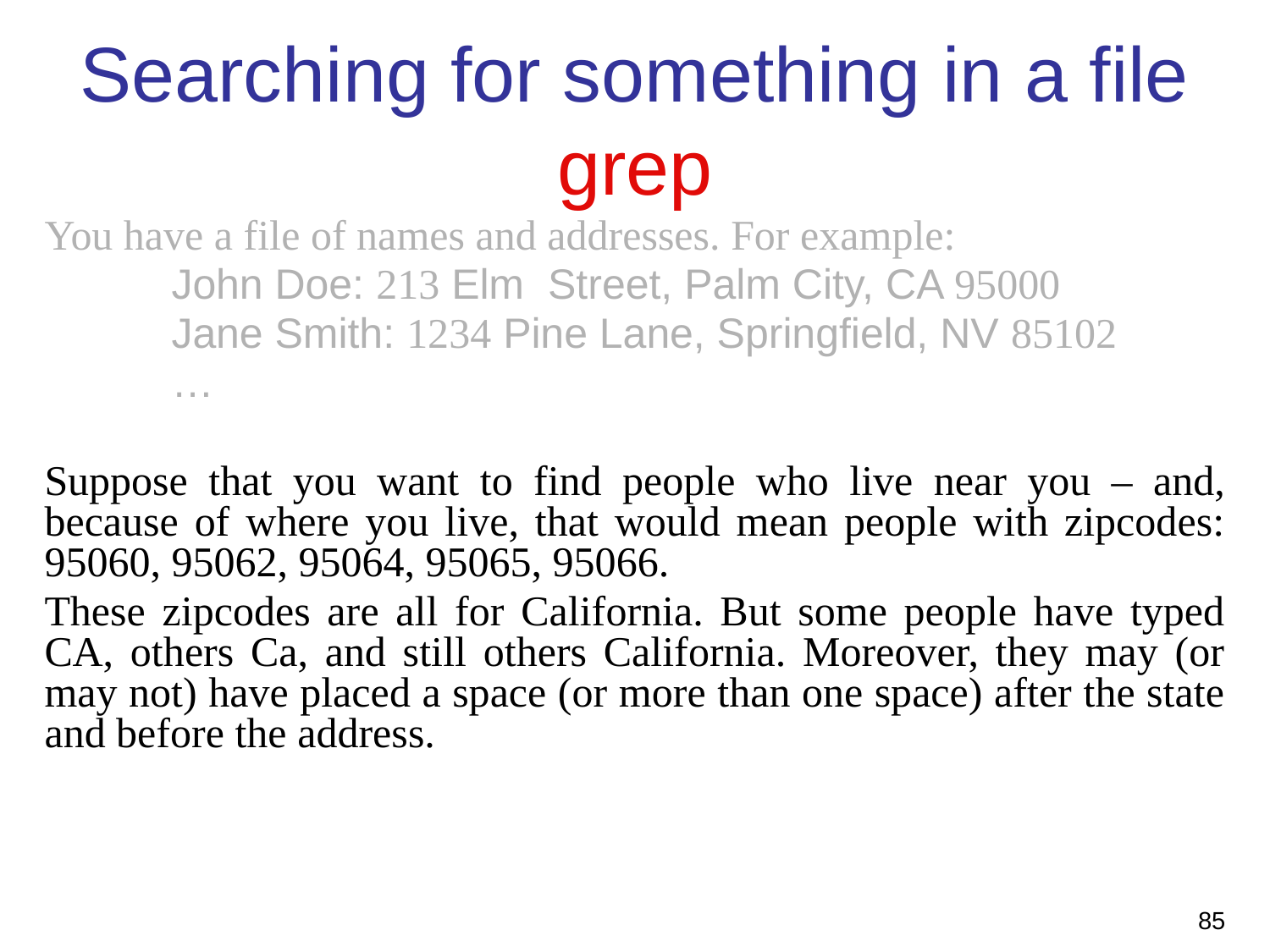

Searching for something in a file
grep
You have a file of names and addresses. For example:
	John Doe: 213 Elm  Street, Palm City, CA 95000
	Jane Smith: 1234 Pine Lane, Springfield, NV 85102
	…

Suppose that you want to find people who live near you – and, because of where you live, that would mean people with zipcodes: 95060, 95062, 95064, 95065, 95066.
These zipcodes are all for California. But some people have typed CA, others Ca, and still others California. Moreover, they may (or may not) have placed a space (or more than one space) after the state and before the address.

% grep 'C[Aa][liforna]* *9506[024-6]' addresses
85